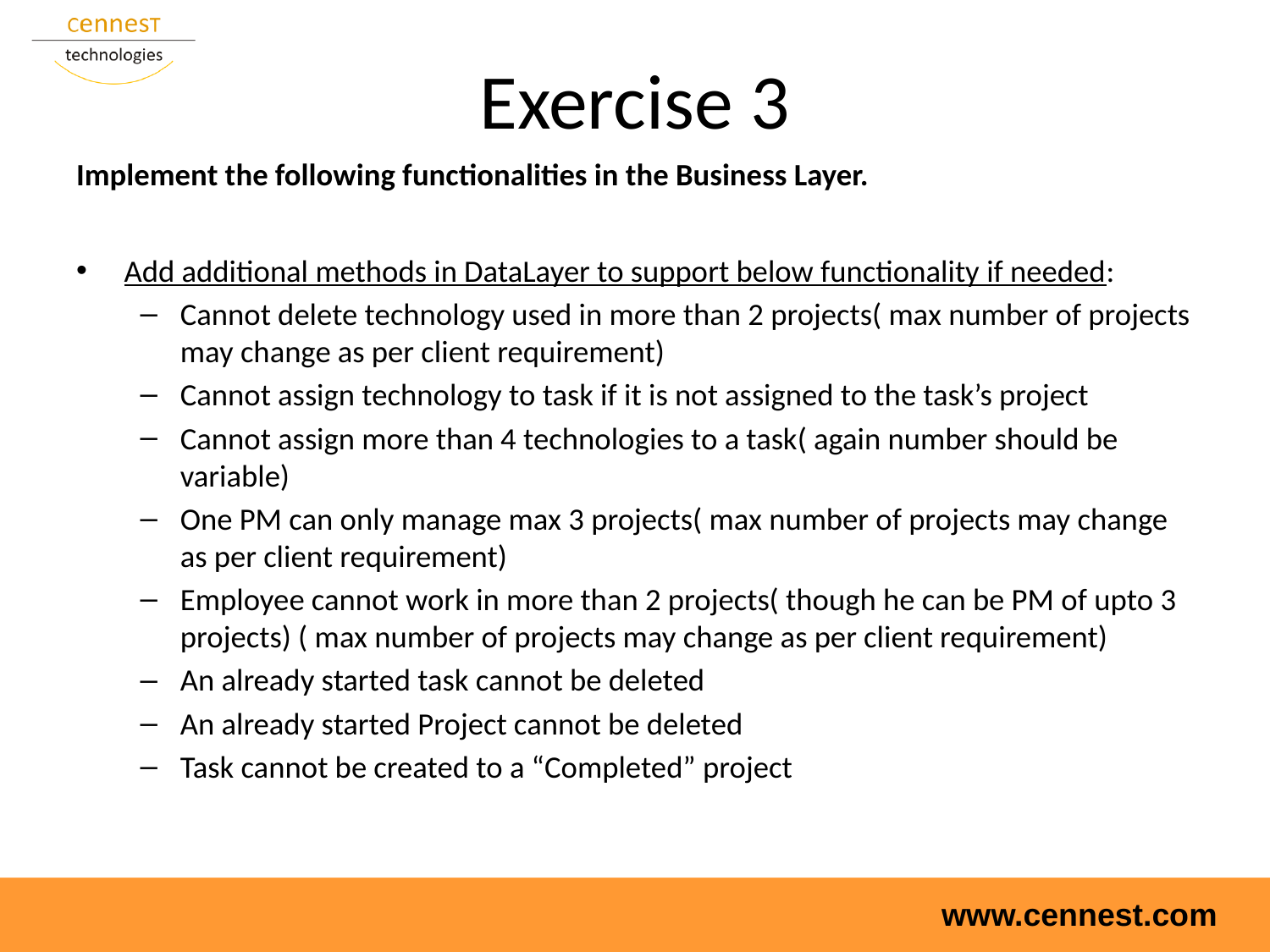

# Exercise 3
Implement the following functionalities in the Business Layer.

Add additional methods in DataLayer to support below functionality if needed:
Cannot delete technology used in more than 2 projects( max number of projects may change as per client requirement)
Cannot assign technology to task if it is not assigned to the task’s project
Cannot assign more than 4 technologies to a task( again number should be variable)
One PM can only manage max 3 projects( max number of projects may change as per client requirement)
Employee cannot work in more than 2 projects( though he can be PM of upto 3 projects) ( max number of projects may change as per client requirement)
An already started task cannot be deleted
An already started Project cannot be deleted
Task cannot be created to a “Completed” project